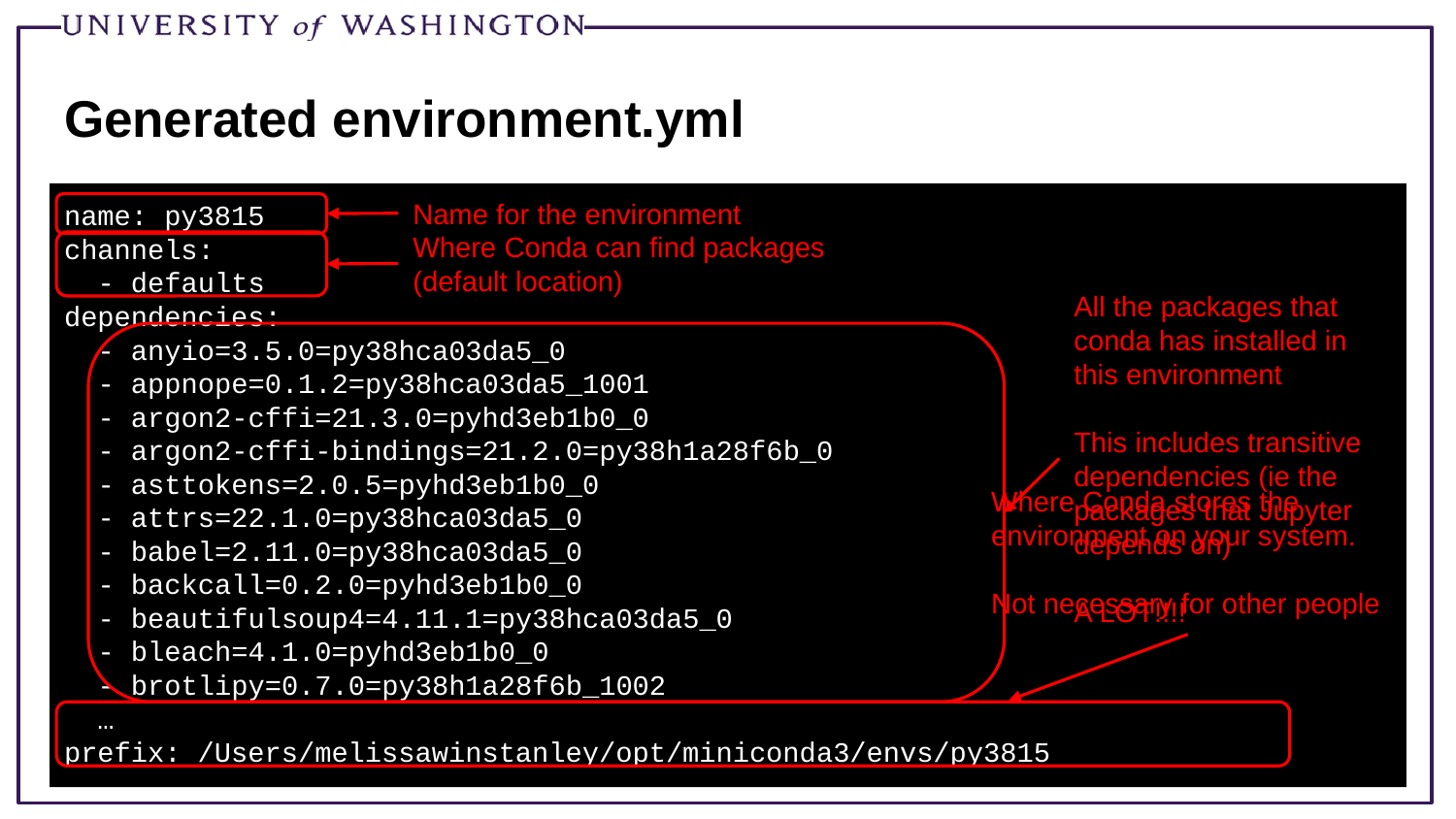

# Generated environment.yml
Name for the environment

name: py3815
channels:
  - defaults
dependencies:
  - anyio=3.5.0=py38hca03da5_0
  - appnope=0.1.2=py38hca03da5_1001
  - argon2-cffi=21.3.0=pyhd3eb1b0_0
  - argon2-cffi-bindings=21.2.0=py38h1a28f6b_0
  - asttokens=2.0.5=pyhd3eb1b0_0
  - attrs=22.1.0=py38hca03da5_0
  - babel=2.11.0=py38hca03da5_0
  - backcall=0.2.0=pyhd3eb1b0_0
  - beautifulsoup4=4.11.1=py38hca03da5_0
  - bleach=4.1.0=pyhd3eb1b0_0
  - brotlipy=0.7.0=py38h1a28f6b_1002
  …
prefix: /Users/melissawinstanley/opt/miniconda3/envs/py3815
Where Conda can find packages (default location)

All the packages that conda has installed in this environment

This includes transitive dependencies (ie the packages that Jupyter depends on)

A LOT!!!!

Where Conda stores the environment on your system.

Not necessary for other people